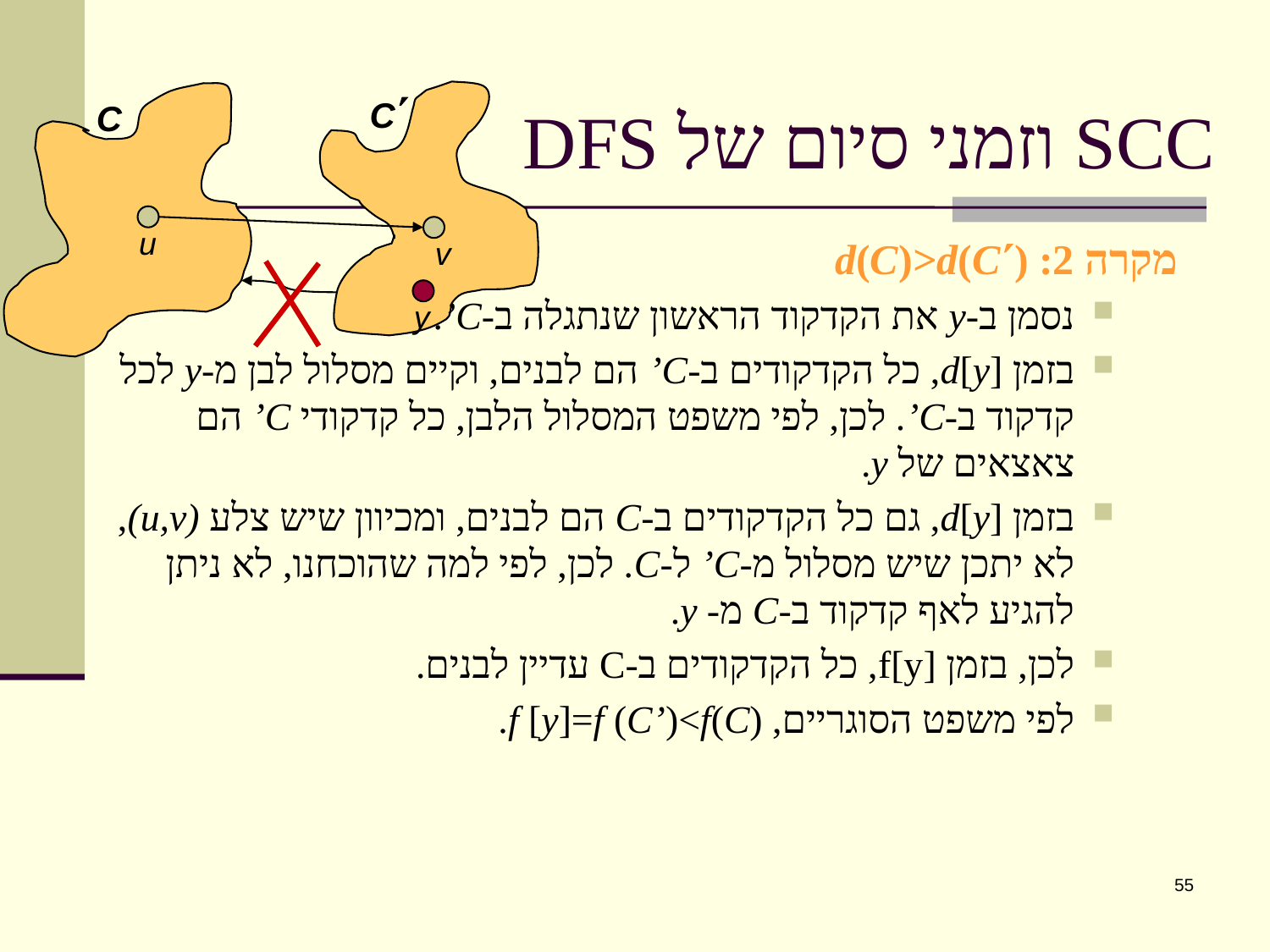

SCC וזמני סיום של DFS
C′

C

u

v

y
מקרה 2: d(C)>d(C′)
נסמן ב-y את הקדקוד הראשון שנתגלה ב-C’.
בזמן d[y], כל הקדקודים ב-C’ הם לבנים, וקיים מסלול לבן מ-y לכל קדקוד ב-C’. לכן, לפי משפט המסלול הלבן, כל קדקודי C’ הם צאצאים של y.
בזמן d[y], גם כל הקדקודים ב-C הם לבנים, ומכיוון שיש צלע (u,v), לא יתכן שיש מסלול מ-C’ ל-C. לכן, לפי למה שהוכחנו, לא ניתן להגיע לאף קדקוד ב-C מ- y.
לכן, בזמן f[y], כל הקדקודים ב-C עדיין לבנים.
לפי משפט הסוגריים, f [y]=f (C’)<f(C).
55